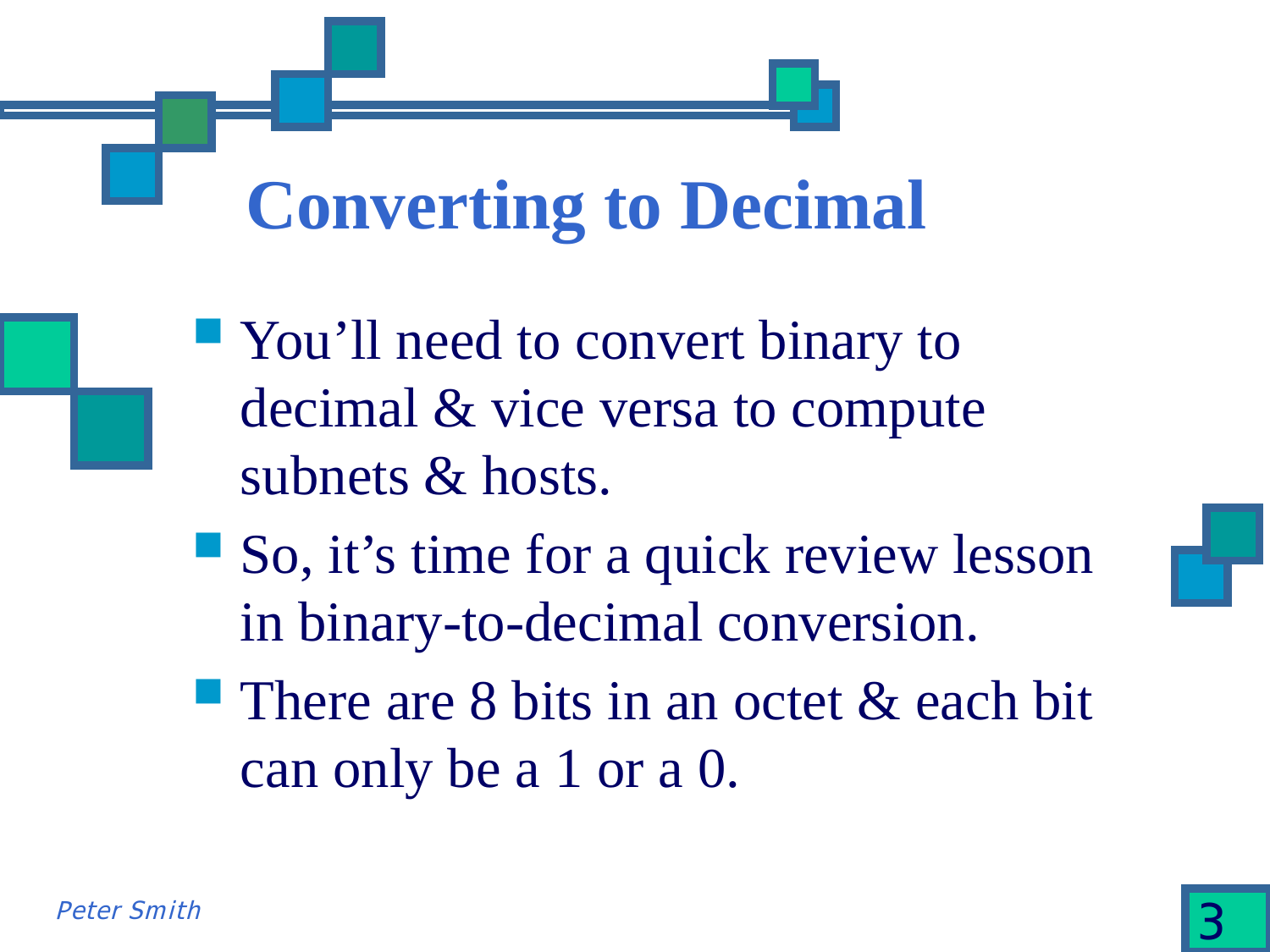

# Converting to Decimal
You’ll need to convert binary to decimal & vice versa to compute subnets & hosts.
So, it’s time for a quick review lesson in binary-to-decimal conversion.
There are 8 bits in an octet & each bit can only be a 1 or a 0.
Peter Smith
33